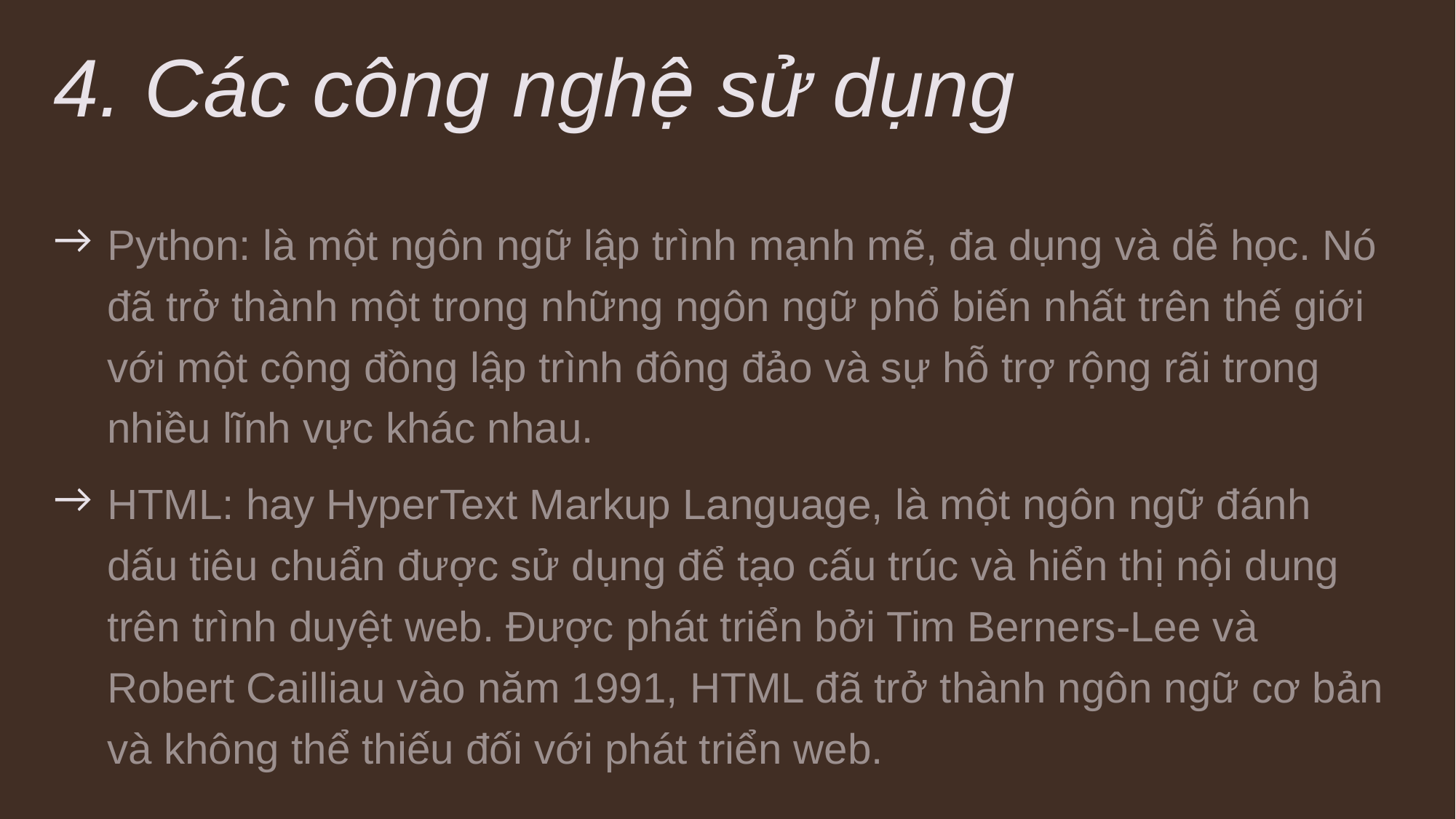

# 4. Các công nghệ sử dụng
Python: là một ngôn ngữ lập trình mạnh mẽ, đa dụng và dễ học. Nó đã trở thành một trong những ngôn ngữ phổ biến nhất trên thế giới với một cộng đồng lập trình đông đảo và sự hỗ trợ rộng rãi trong nhiều lĩnh vực khác nhau.
HTML: hay HyperText Markup Language, là một ngôn ngữ đánh dấu tiêu chuẩn được sử dụng để tạo cấu trúc và hiển thị nội dung trên trình duyệt web. Được phát triển bởi Tim Berners-Lee và Robert Cailliau vào năm 1991, HTML đã trở thành ngôn ngữ cơ bản và không thể thiếu đối với phát triển web.